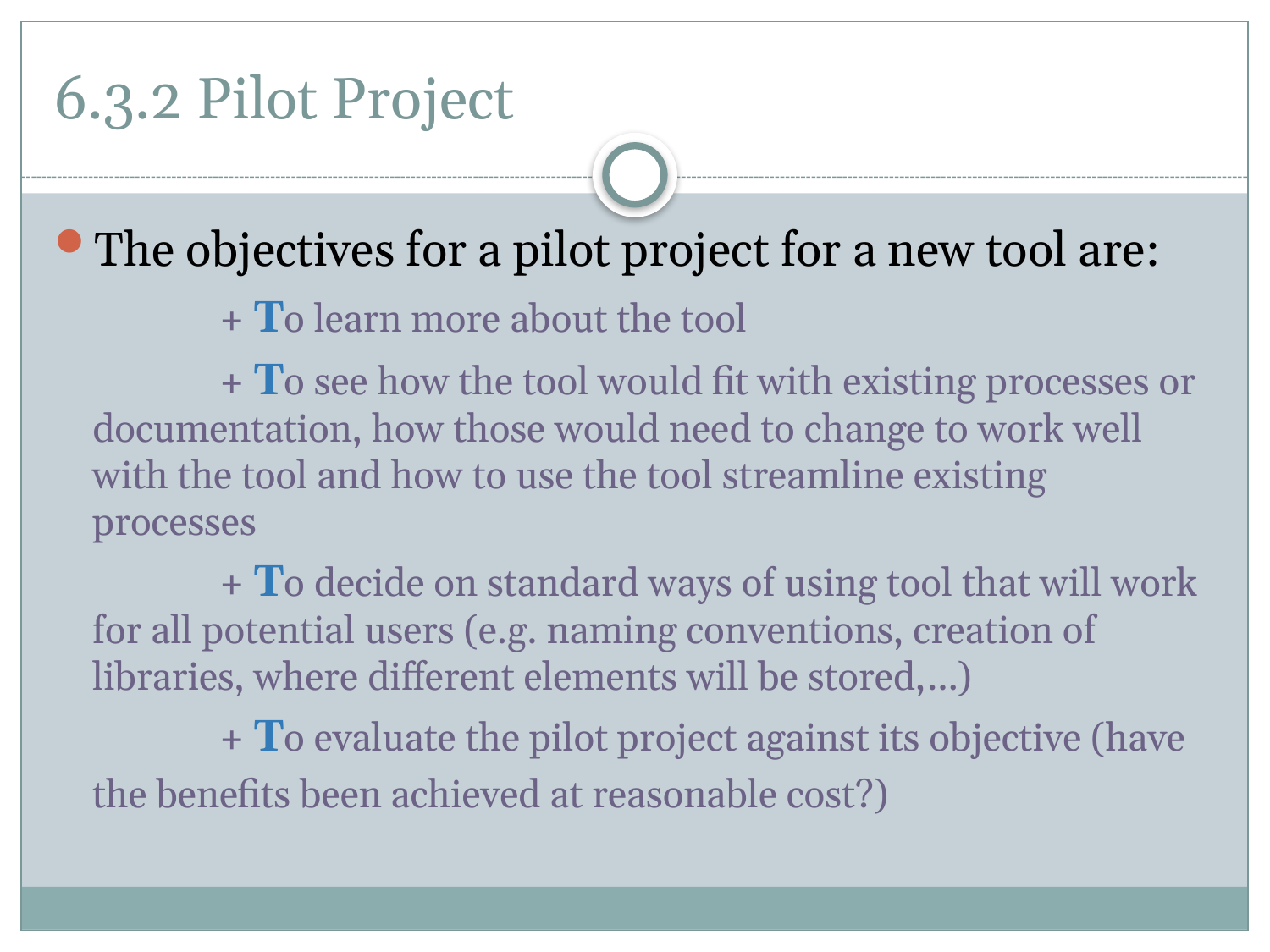

# 6.3.2 Pilot Project
The objectives for a pilot project for a new tool are:
		+ To learn more about the tool
		+ To see how the tool would fit with existing processes or documentation, how those would need to change to work well with the tool and how to use the tool streamline existing processes
		+ To decide on standard ways of using tool that will work for all potential users (e.g. naming conventions, creation of libraries, where different elements will be stored,…)
		+ To evaluate the pilot project against its objective (have the benefits been achieved at reasonable cost?)